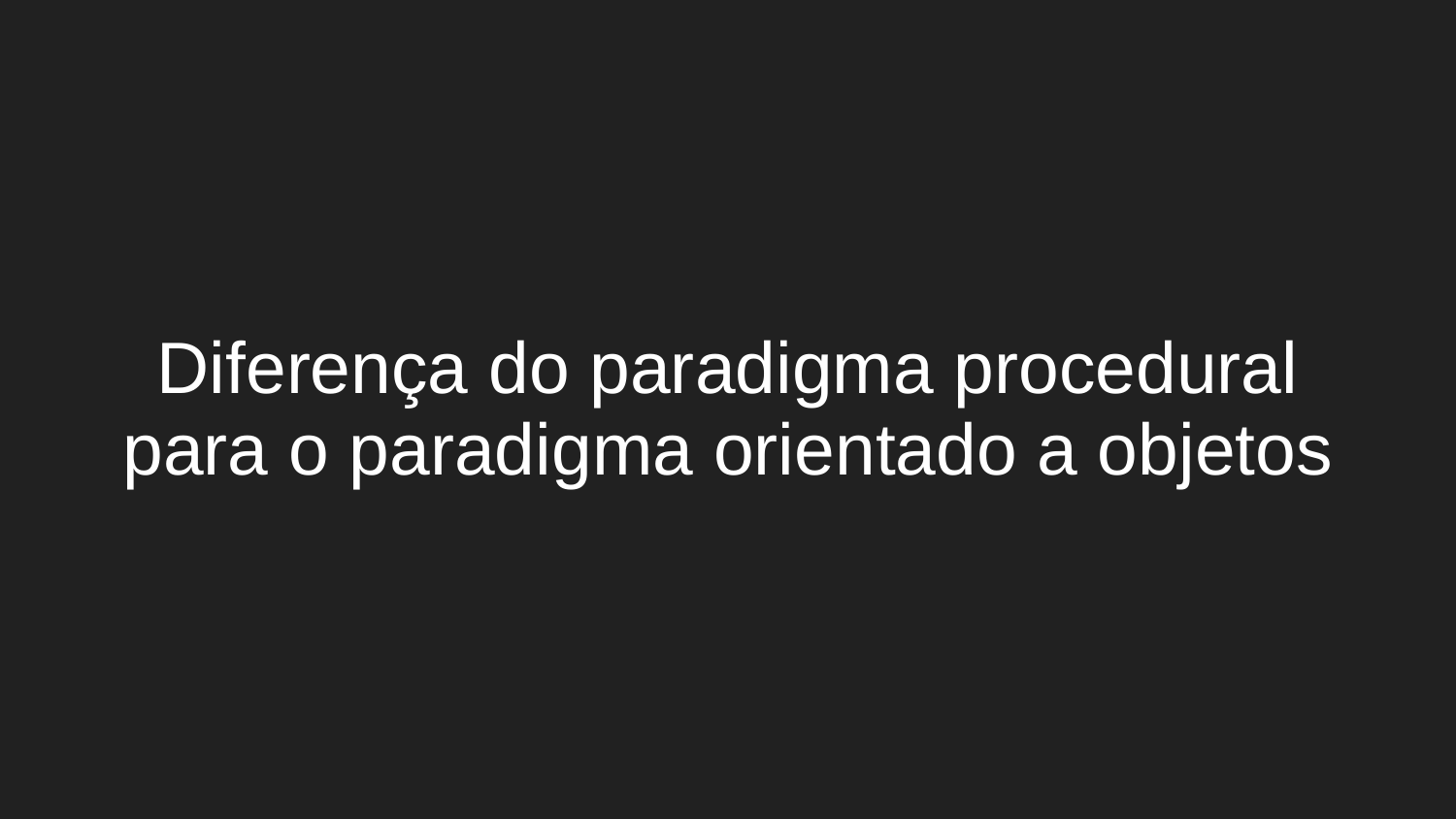

# Diferença do paradigma procedural
para o paradigma orientado a objetos